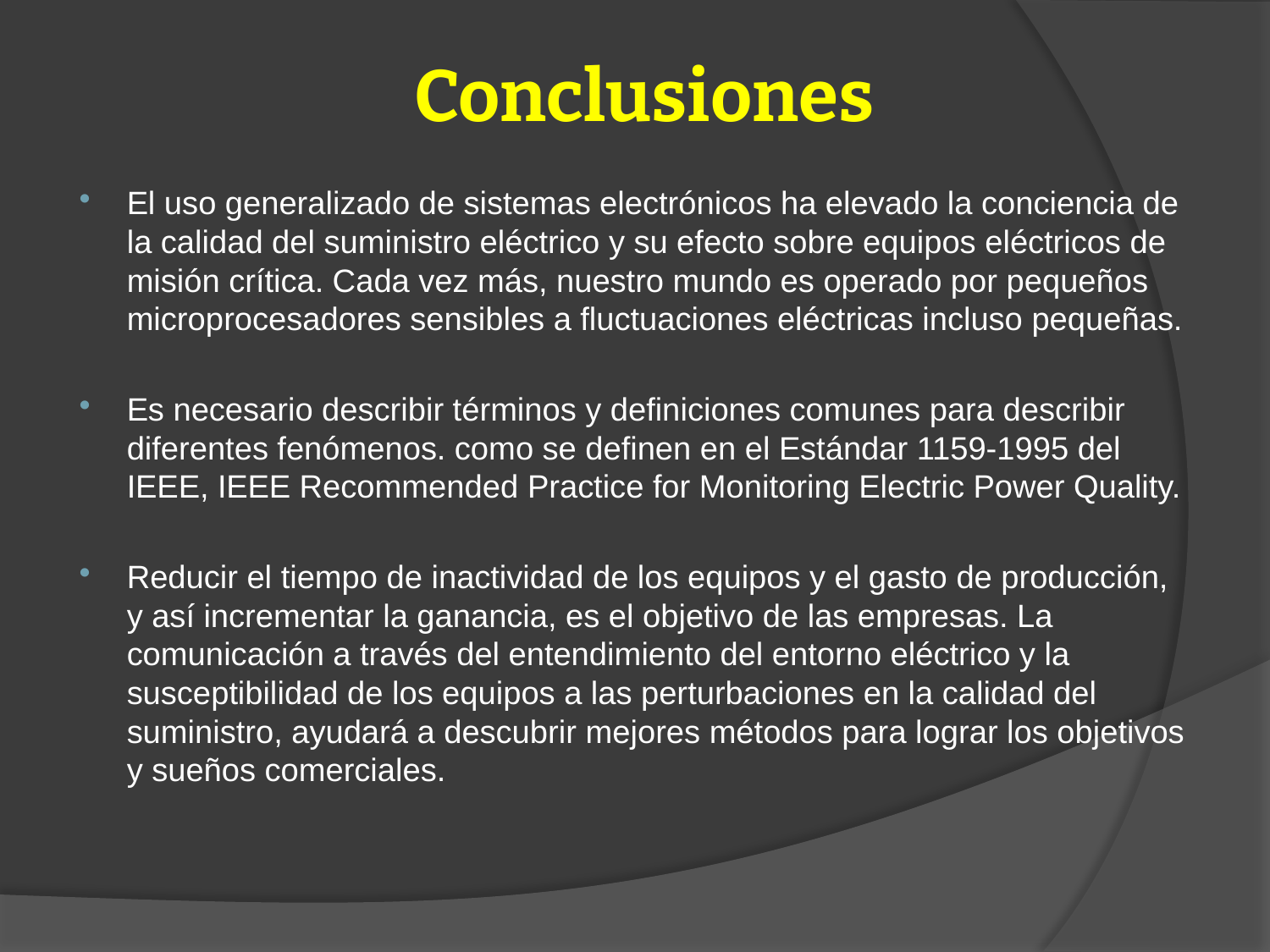

# Conclusiones
El uso generalizado de sistemas electrónicos ha elevado la conciencia de la calidad del suministro eléctrico y su efecto sobre equipos eléctricos de misión crítica. Cada vez más, nuestro mundo es operado por pequeños microprocesadores sensibles a fluctuaciones eléctricas incluso pequeñas.

Es necesario describir términos y definiciones comunes para describir diferentes fenómenos. como se definen en el Estándar 1159-1995 del IEEE, IEEE Recommended Practice for Monitoring Electric Power Quality.

Reducir el tiempo de inactividad de los equipos y el gasto de producción, y así incrementar la ganancia, es el objetivo de las empresas. La comunicación a través del entendimiento del entorno eléctrico y la susceptibilidad de los equipos a las perturbaciones en la calidad del suministro, ayudará a descubrir mejores métodos para lograr los objetivos y sueños comerciales.